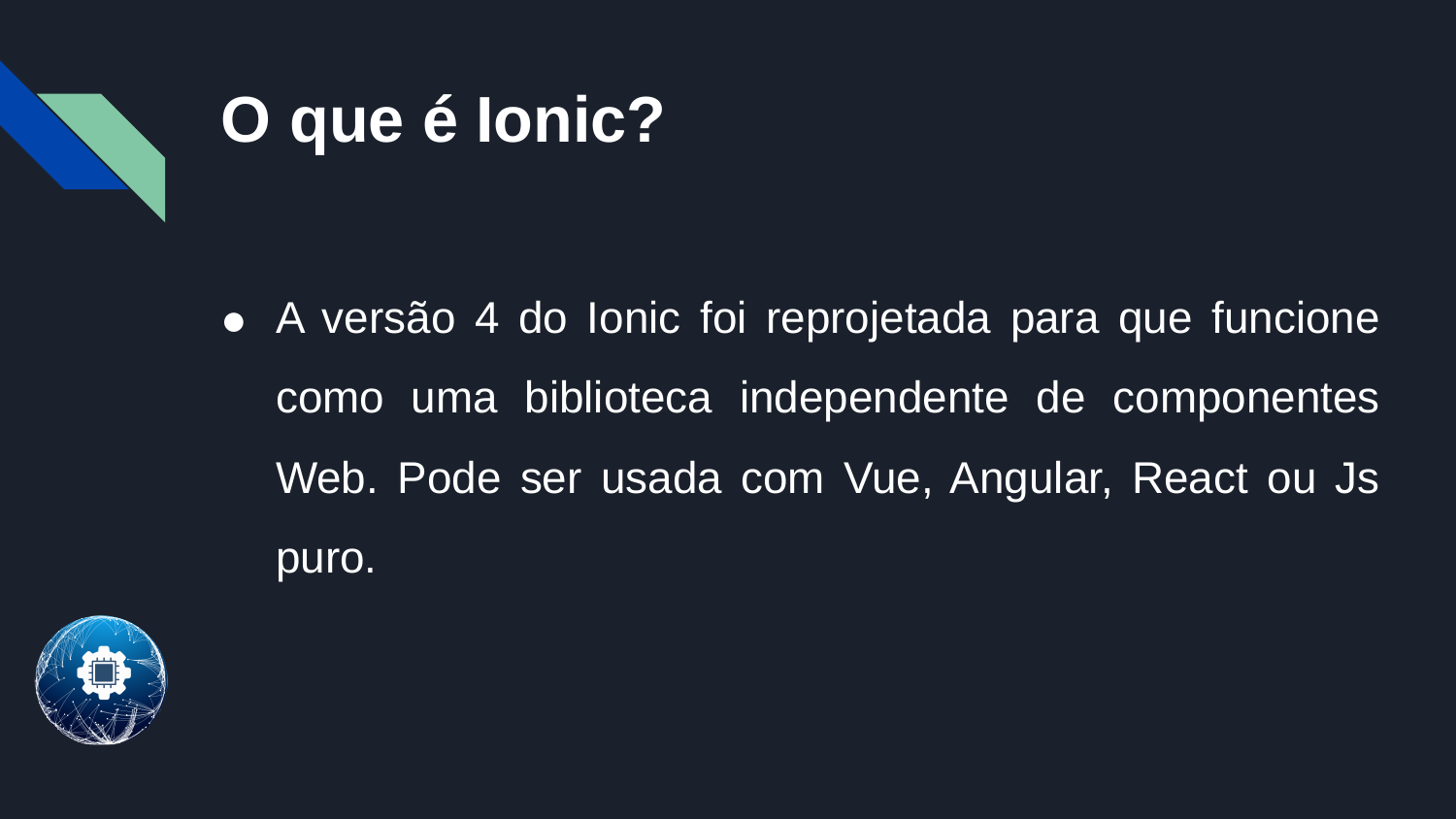

# O que é Ionic?
A versão 4 do Ionic foi reprojetada para que funcione como uma biblioteca independente de componentes Web. Pode ser usada com Vue, Angular, React ou Js puro.